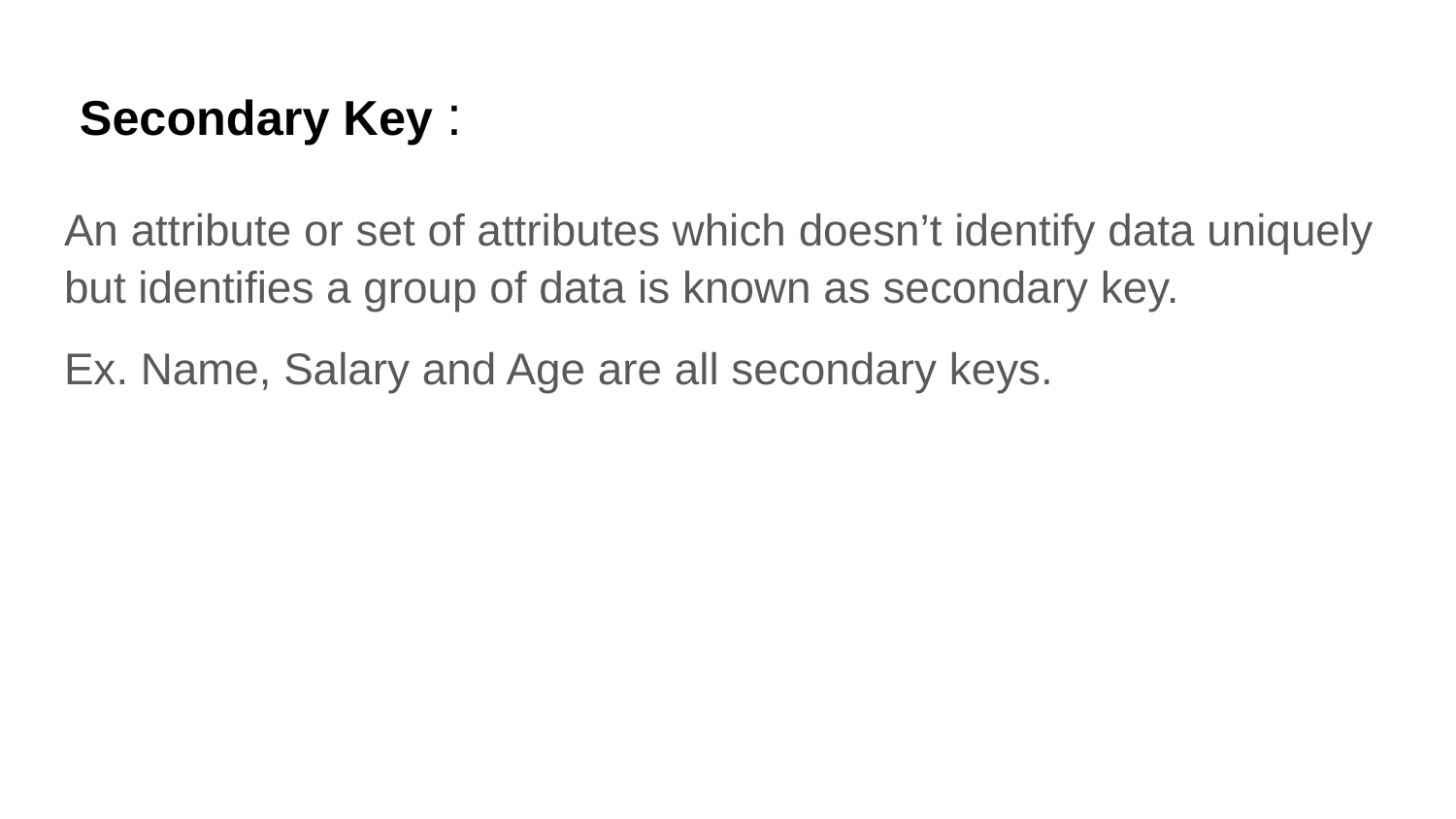

# Secondary Key :
An attribute or set of attributes which doesn’t identify data uniquely but identifies a group of data is known as secondary key.
Ex. Name, Salary and Age are all secondary keys.